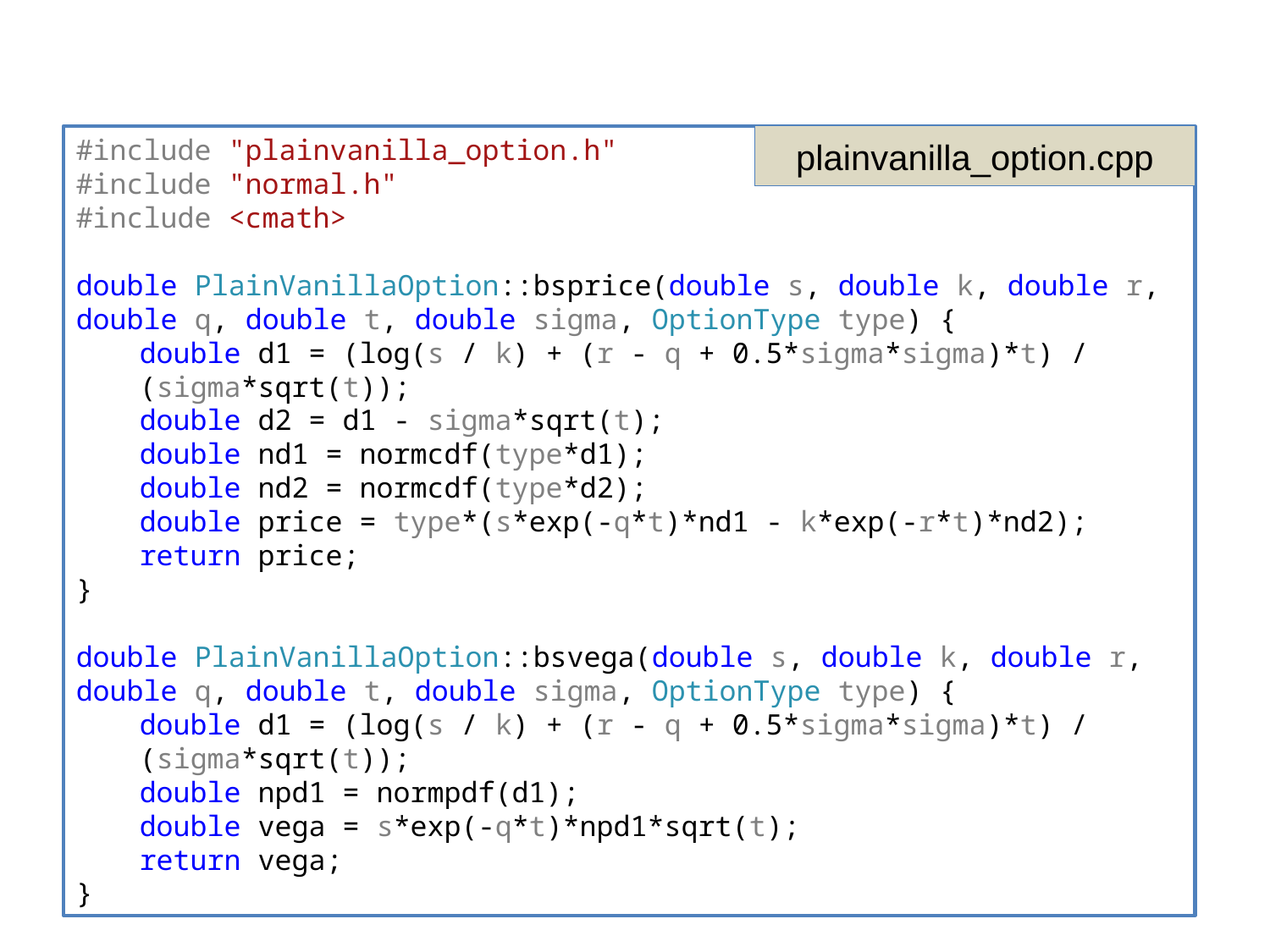

#include "plainvanilla_option.h"
#include "normal.h"
#include <cmath>

double PlainVanillaOption::bsprice(double s, double k, double r, double q, double t, double sigma, OptionType type) {
double d1 = (log(s / k) + (r - q + 0.5*sigma*sigma)*t) / (sigma*sqrt(t));
double d2 = d1 - sigma*sqrt(t);
double nd1 = normcdf(type*d1);
double nd2 = normcdf(type*d2);
double price = type*(s*exp(-q*t)*nd1 - k*exp(-r*t)*nd2);
return price;
}

double PlainVanillaOption::bsvega(double s, double k, double r, double q, double t, double sigma, OptionType type) {
double d1 = (log(s / k) + (r - q + 0.5*sigma*sigma)*t) / (sigma*sqrt(t));
double npd1 = normpdf(d1);
double vega = s*exp(-q*t)*npd1*sqrt(t);
return vega;
}
plainvanilla_option.cpp